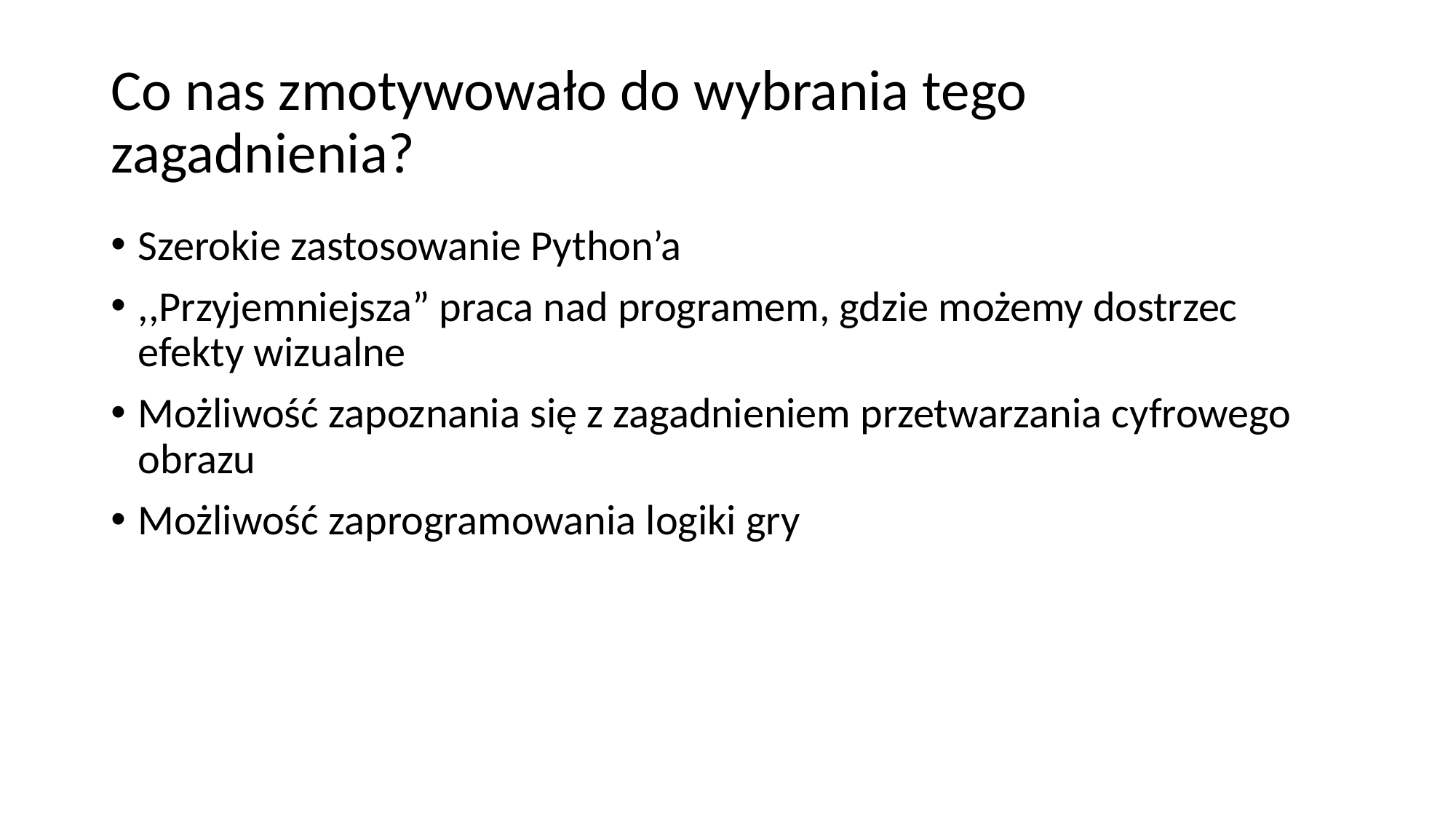

# Co nas zmotywowało do wybrania tego zagadnienia?
Szerokie zastosowanie Python’a
,,Przyjemniejsza” praca nad programem, gdzie możemy dostrzec efekty wizualne
Możliwość zapoznania się z zagadnieniem przetwarzania cyfrowego obrazu
Możliwość zaprogramowania logiki gry